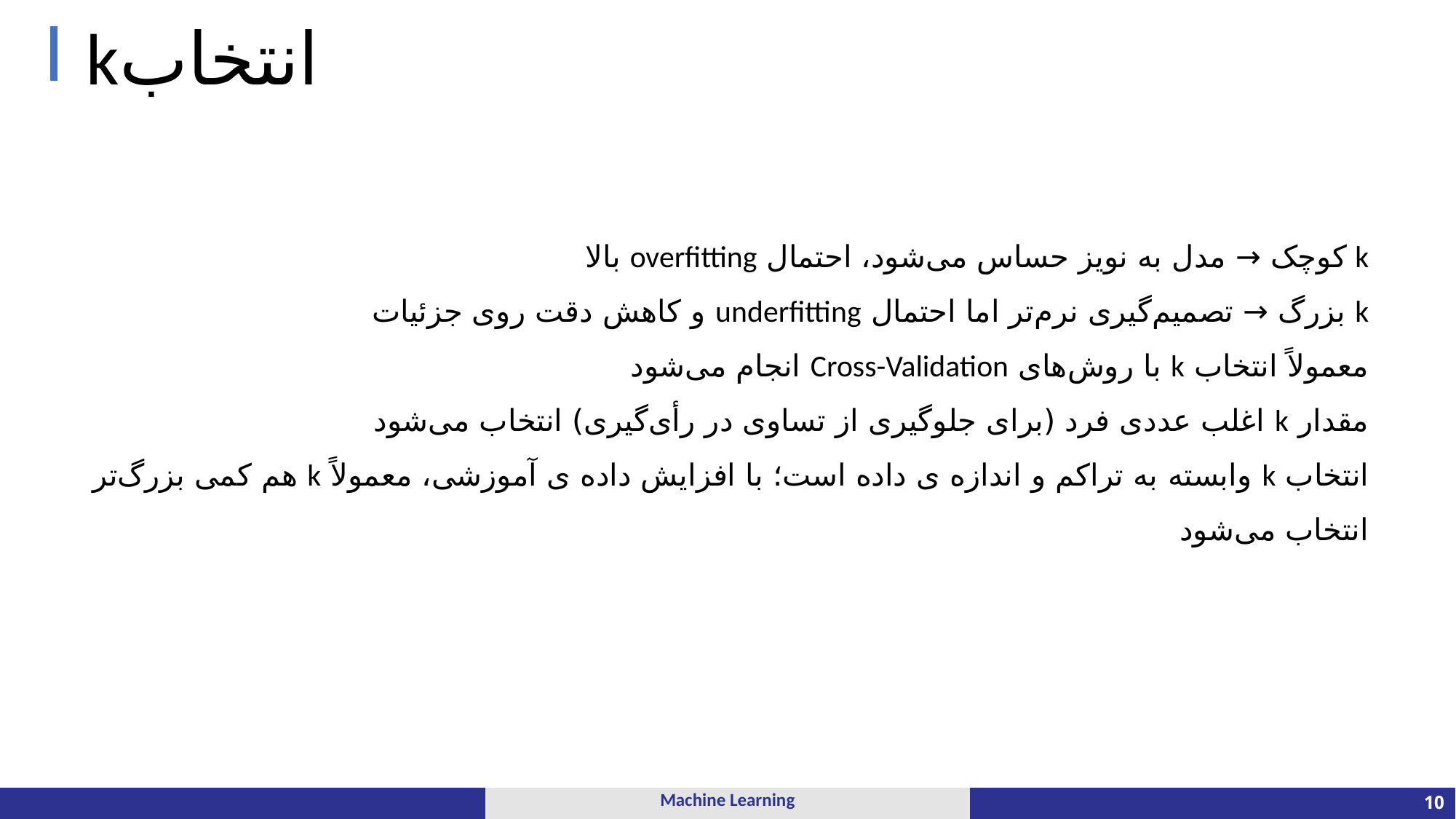

# انتخابk
k کوچک → مدل به نویز حساس می‌شود، احتمال overfitting بالا
k بزرگ → تصمیم‌گیری نرم‌تر اما احتمال underfitting و کاهش دقت روی جزئیات
معمولاً انتخاب k با روش‌های Cross-Validation انجام می‌شود
مقدار k اغلب عددی فرد (برای جلوگیری از تساوی در رأی‌گیری) انتخاب می‌شود
انتخاب k وابسته به تراکم و اندازه ی داده است؛ با افزایش داده ی آموزشی، معمولاً k هم کمی بزرگ‌تر انتخاب می‌شود
|  | Machine Learning | 10 |
| --- | --- | --- |